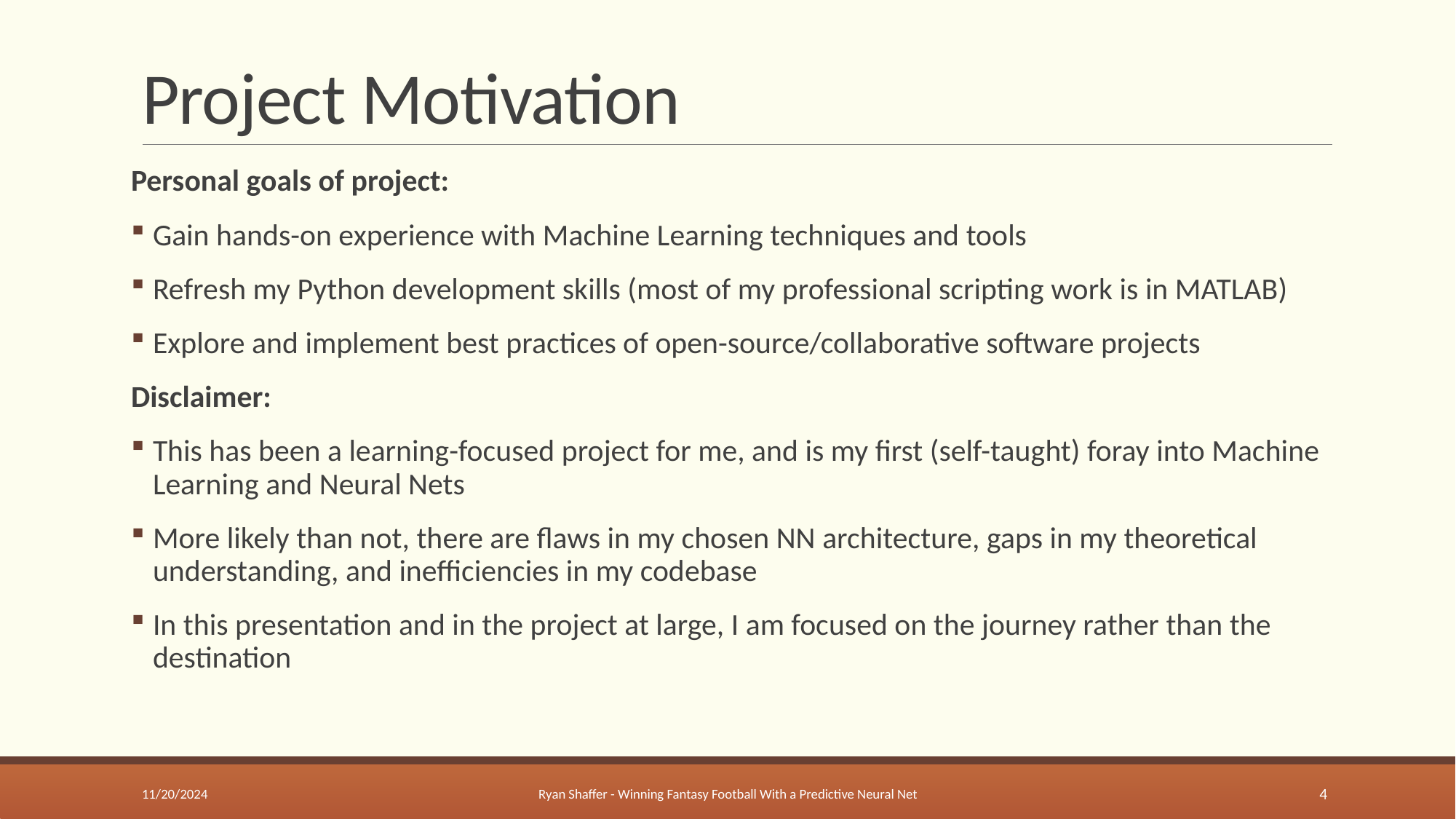

# Project Motivation
Personal goals of project:
Gain hands-on experience with Machine Learning techniques and tools
Refresh my Python development skills (most of my professional scripting work is in MATLAB)
Explore and implement best practices of open-source/collaborative software projects
Disclaimer:
This has been a learning-focused project for me, and is my first (self-taught) foray into Machine Learning and Neural Nets
More likely than not, there are flaws in my chosen NN architecture, gaps in my theoretical understanding, and inefficiencies in my codebase
In this presentation and in the project at large, I am focused on the journey rather than the destination
11/20/2024
Ryan Shaffer - Winning Fantasy Football With a Predictive Neural Net
4